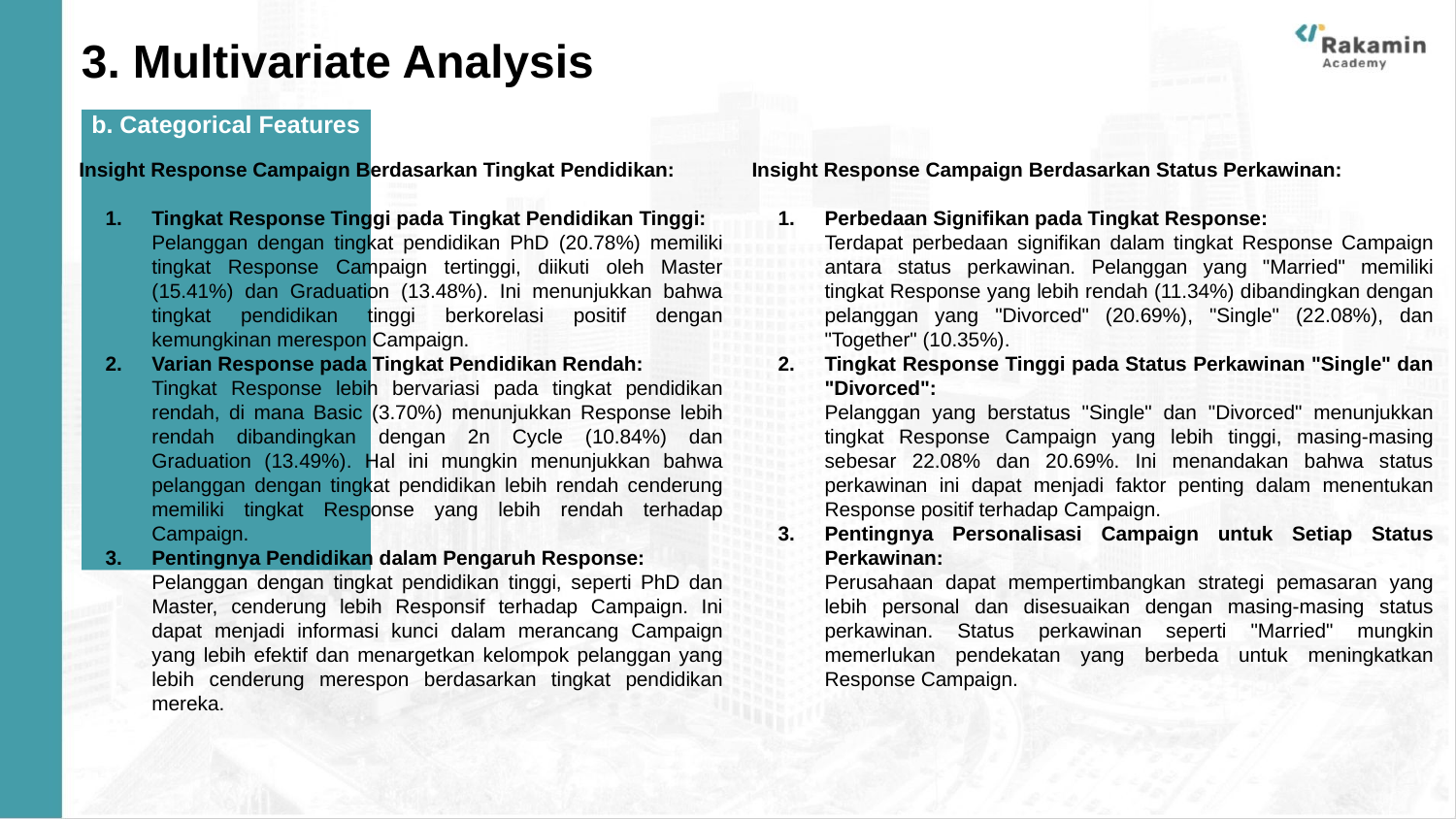

# 3. Multivariate Analysis
b. Categorical Features
Insight Response Campaign Berdasarkan Tingkat Pendidikan:

Tingkat Response Tinggi pada Tingkat Pendidikan Tinggi:
Pelanggan dengan tingkat pendidikan PhD (20.78%) memiliki tingkat Response Campaign tertinggi, diikuti oleh Master (15.41%) dan Graduation (13.48%). Ini menunjukkan bahwa tingkat pendidikan tinggi berkorelasi positif dengan kemungkinan merespon Campaign.
Varian Response pada Tingkat Pendidikan Rendah:
Tingkat Response lebih bervariasi pada tingkat pendidikan rendah, di mana Basic (3.70%) menunjukkan Response lebih rendah dibandingkan dengan 2n Cycle (10.84%) dan Graduation (13.49%). Hal ini mungkin menunjukkan bahwa pelanggan dengan tingkat pendidikan lebih rendah cenderung memiliki tingkat Response yang lebih rendah terhadap Campaign.
Pentingnya Pendidikan dalam Pengaruh Response:
Pelanggan dengan tingkat pendidikan tinggi, seperti PhD dan Master, cenderung lebih Responsif terhadap Campaign. Ini dapat menjadi informasi kunci dalam merancang Campaign yang lebih efektif dan menargetkan kelompok pelanggan yang lebih cenderung merespon berdasarkan tingkat pendidikan mereka.
Insight Response Campaign Berdasarkan Status Perkawinan:

Perbedaan Signifikan pada Tingkat Response:
Terdapat perbedaan signifikan dalam tingkat Response Campaign antara status perkawinan. Pelanggan yang "Married" memiliki tingkat Response yang lebih rendah (11.34%) dibandingkan dengan pelanggan yang "Divorced" (20.69%), "Single" (22.08%), dan "Together" (10.35%).
Tingkat Response Tinggi pada Status Perkawinan "Single" dan "Divorced":
Pelanggan yang berstatus "Single" dan "Divorced" menunjukkan tingkat Response Campaign yang lebih tinggi, masing-masing sebesar 22.08% dan 20.69%. Ini menandakan bahwa status perkawinan ini dapat menjadi faktor penting dalam menentukan Response positif terhadap Campaign.
Pentingnya Personalisasi Campaign untuk Setiap Status Perkawinan:
Perusahaan dapat mempertimbangkan strategi pemasaran yang lebih personal dan disesuaikan dengan masing-masing status perkawinan. Status perkawinan seperti "Married" mungkin memerlukan pendekatan yang berbeda untuk meningkatkan Response Campaign.